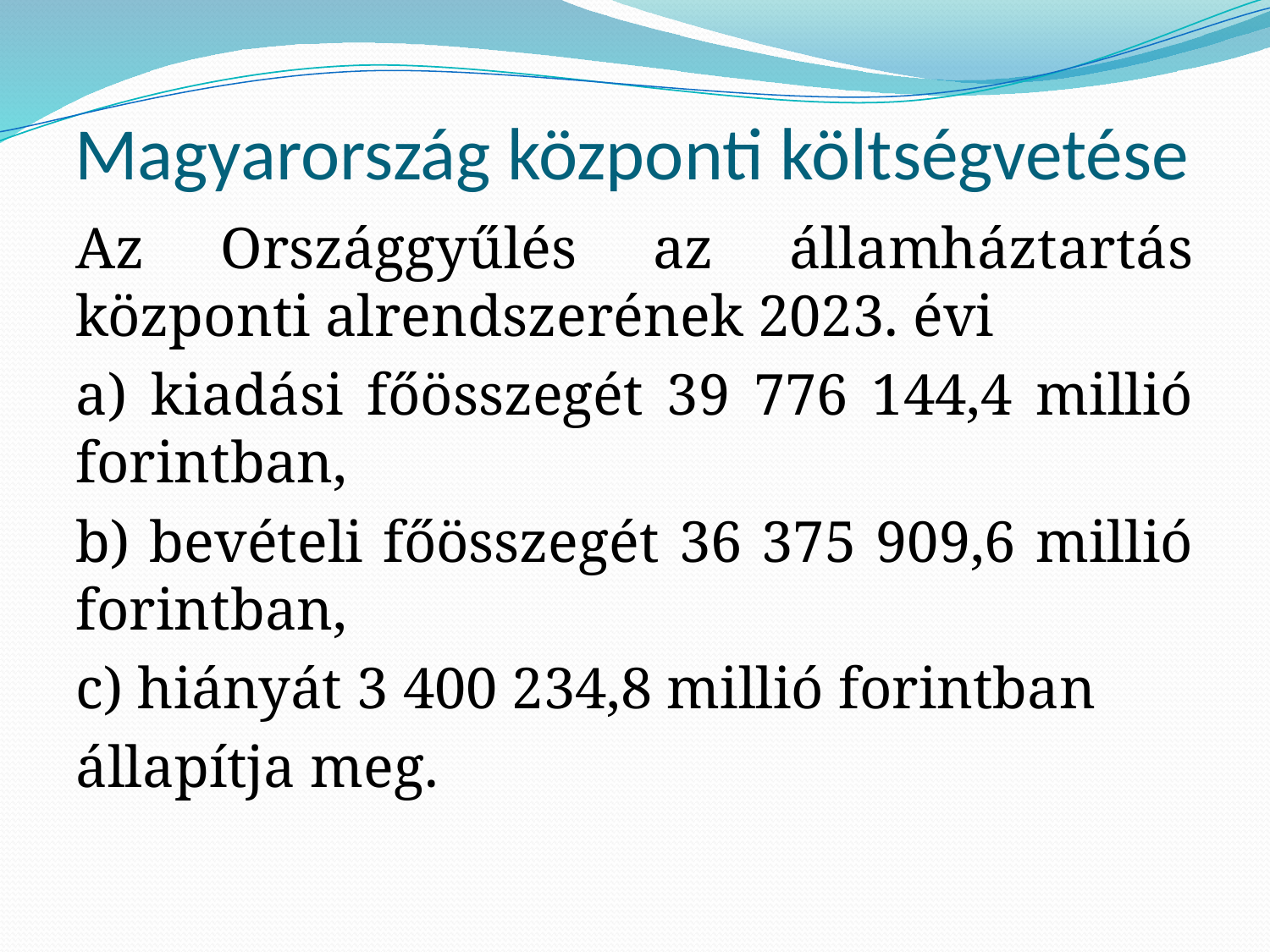

# Magyarország központi költségvetése
Az Országgyűlés az államháztartás központi alrendszerének 2023. évi
a) kiadási főösszegét 39 776 144,4 millió forintban,
b) bevételi főösszegét 36 375 909,6 millió forintban,
c) hiányát 3 400 234,8 millió forintban
állapítja meg.